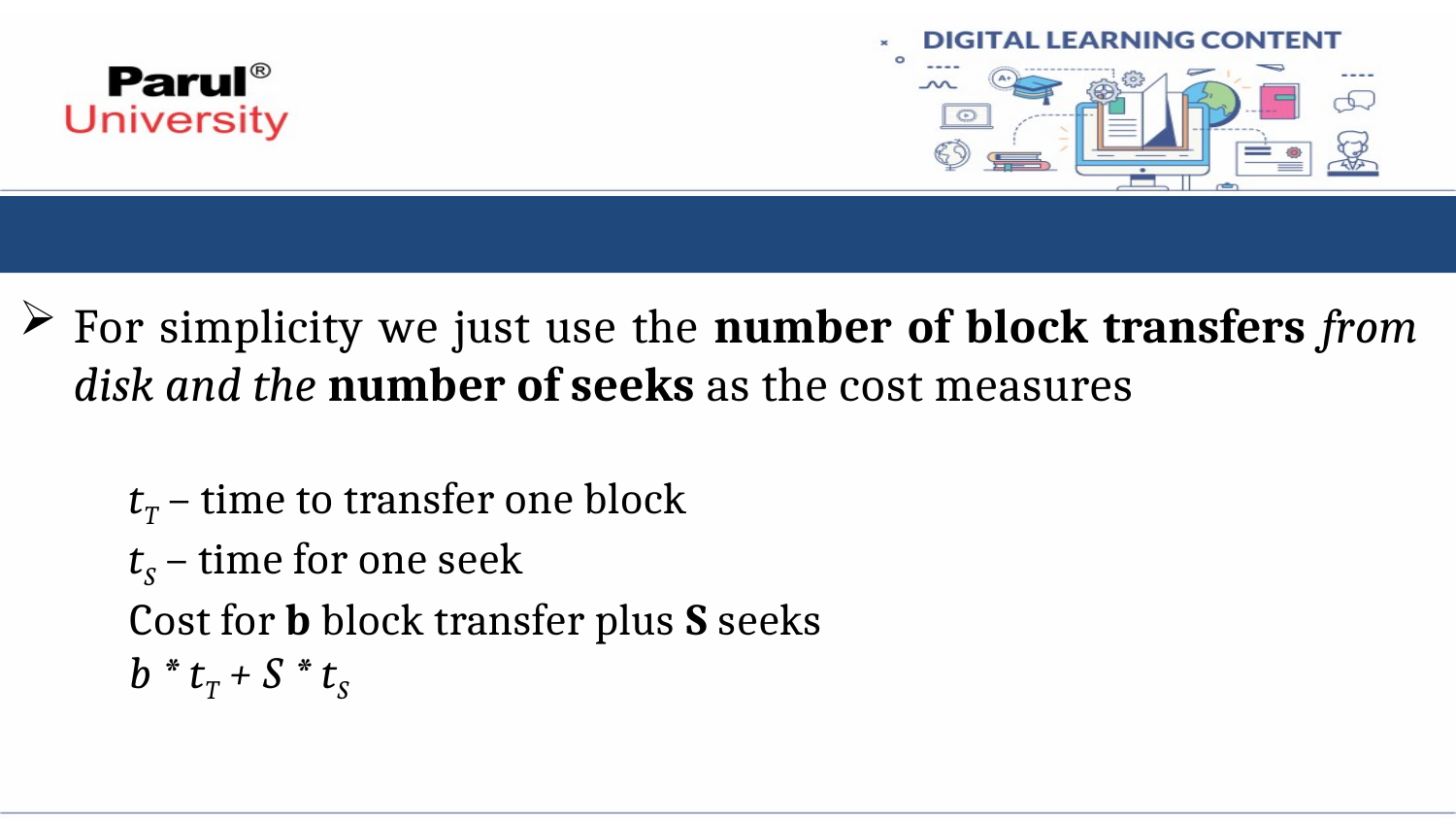

For simplicity we just use the number of block transfers from disk and the number of seeks as the cost measures

tT – time to transfer one block
tS – time for one seek
Cost for b block transfer plus S seeks
b * tT + S * tS